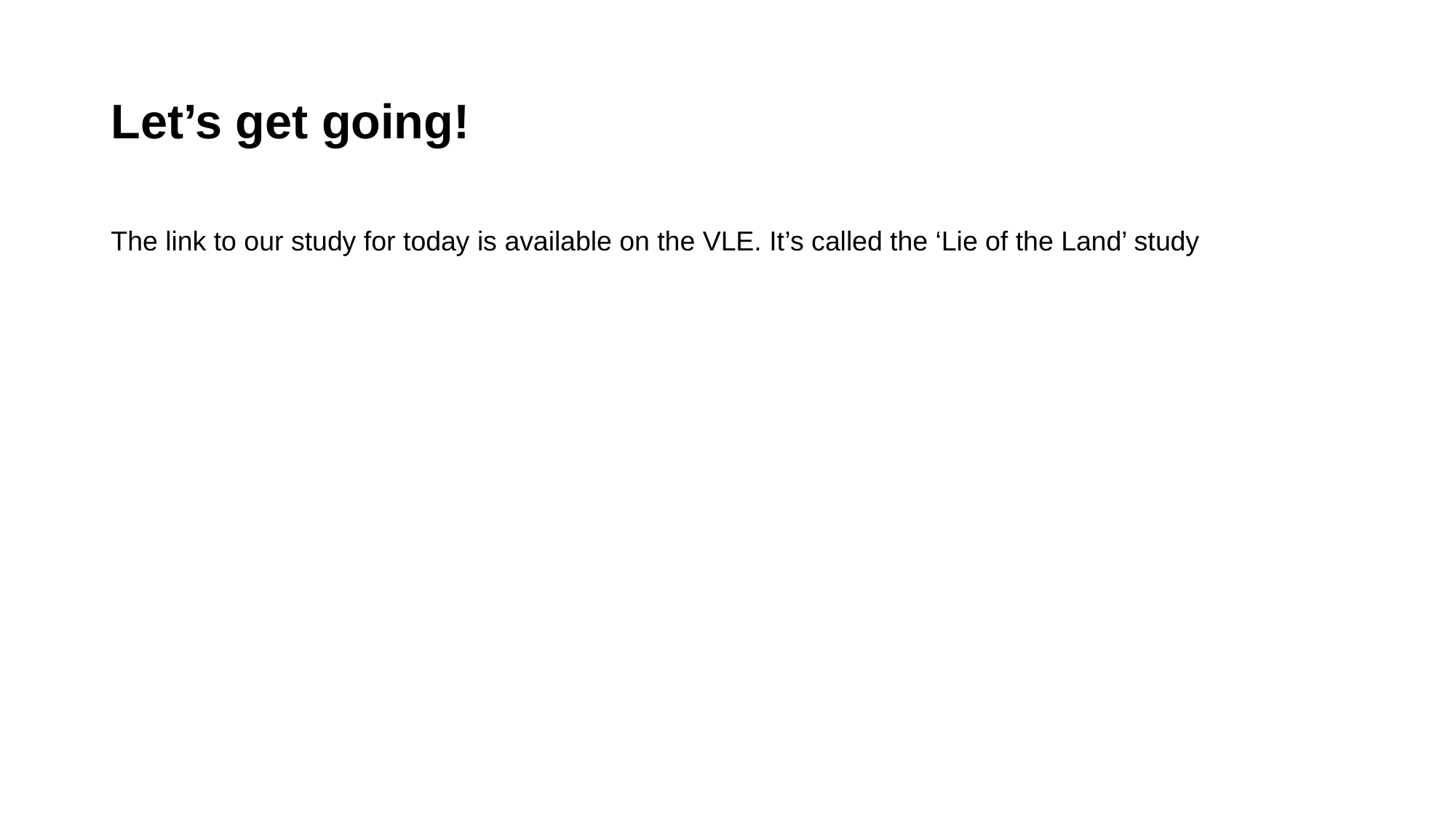

# Let’s get going!
The link to our study for today is available on the VLE. It’s called the ‘Lie of the Land’ study